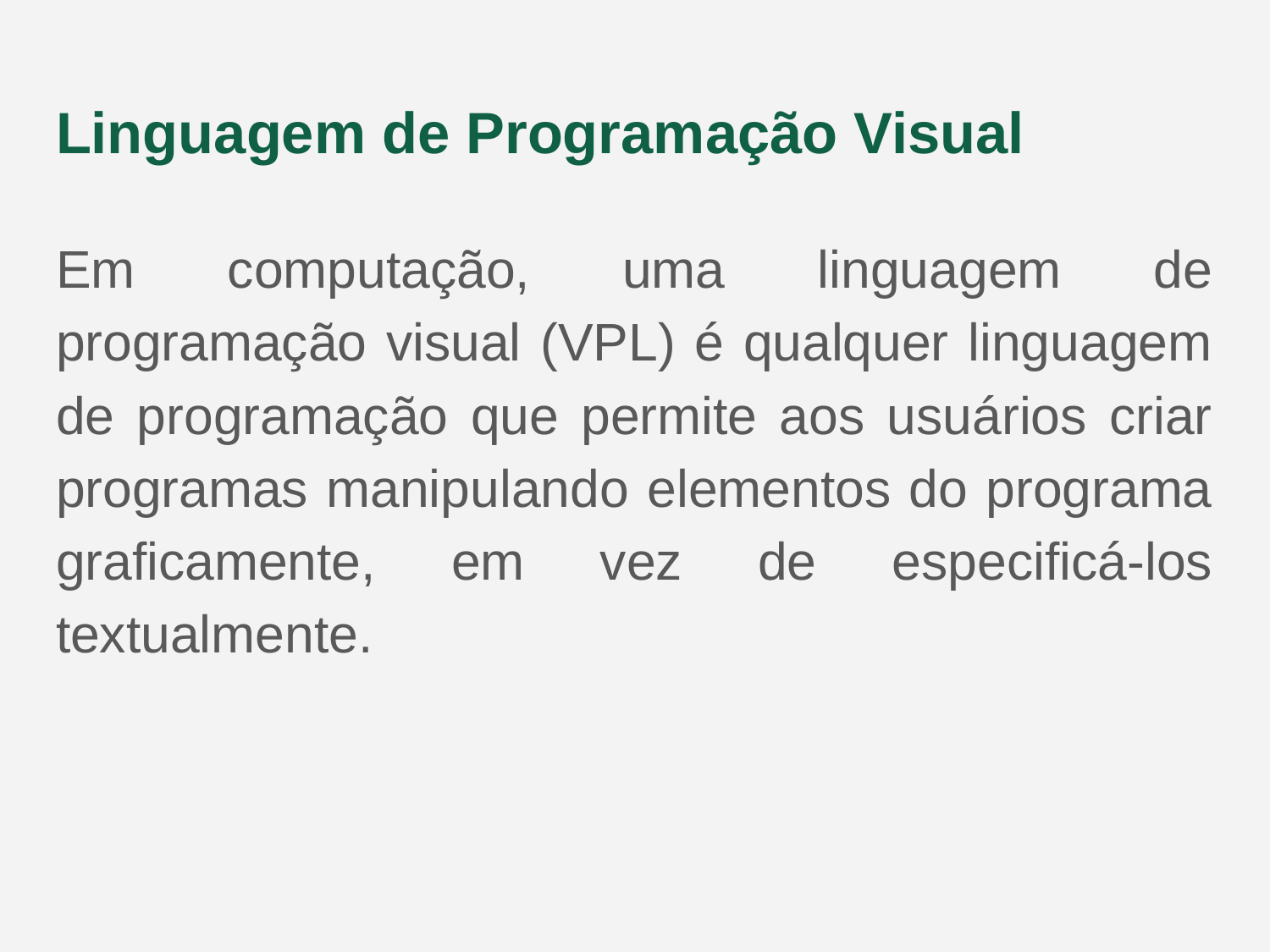

# Linguagem de Programação Visual

Em computação, uma linguagem de programação visual (VPL) é qualquer linguagem de programação que permite aos usuários criar programas manipulando elementos do programa graficamente, em vez de especificá-los textualmente.